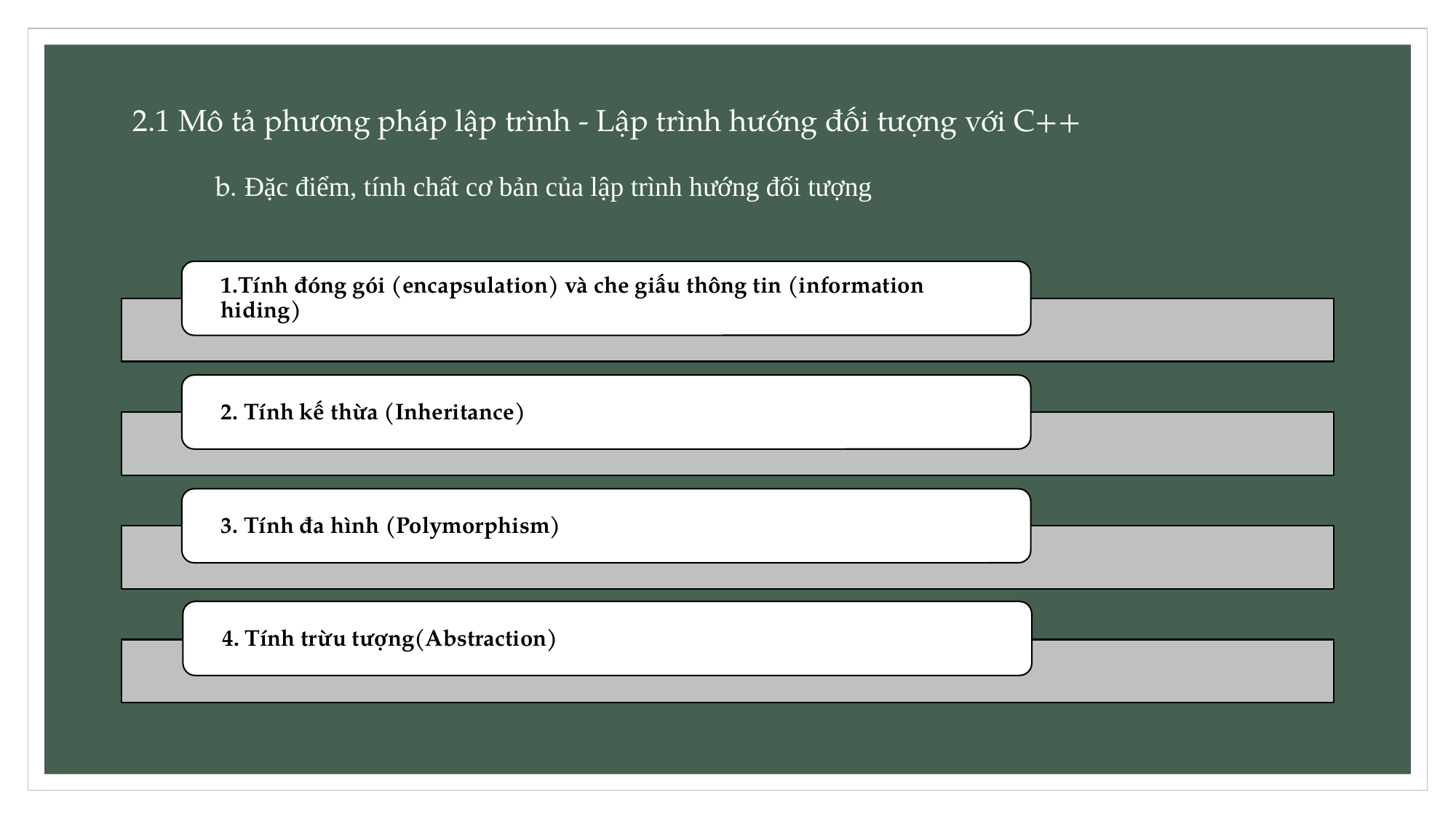

2.1 Mô tả phương pháp lập trình - Lập trình hướng đối tượng với C++
b. Đặc điểm, tính chất cơ bản của lập trình hướng đối tượng
1.Tính đóng gói (encapsulation) và che giấu thông tin (information hiding)
2. Tính kế thừa (Inheritance)
3. Tính đa hình (Polymorphism)
4. Tính trừu tượng(Abstraction)